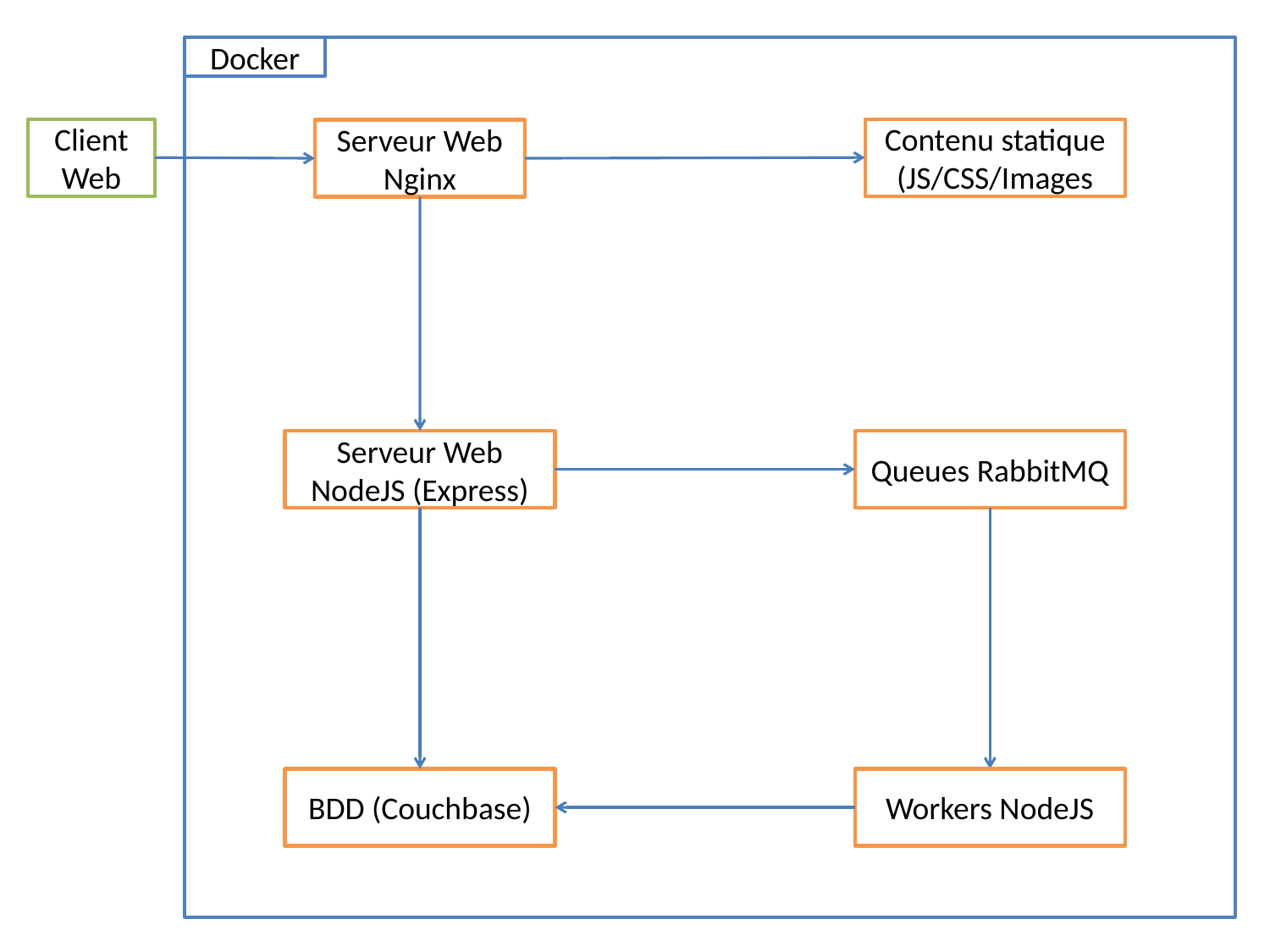

Docker
Client Web
Contenu statique (JS/CSS/Images
Serveur Web Nginx
Serveur Web NodeJS (Express)
Queues RabbitMQ
BDD (Couchbase)
Workers NodeJS